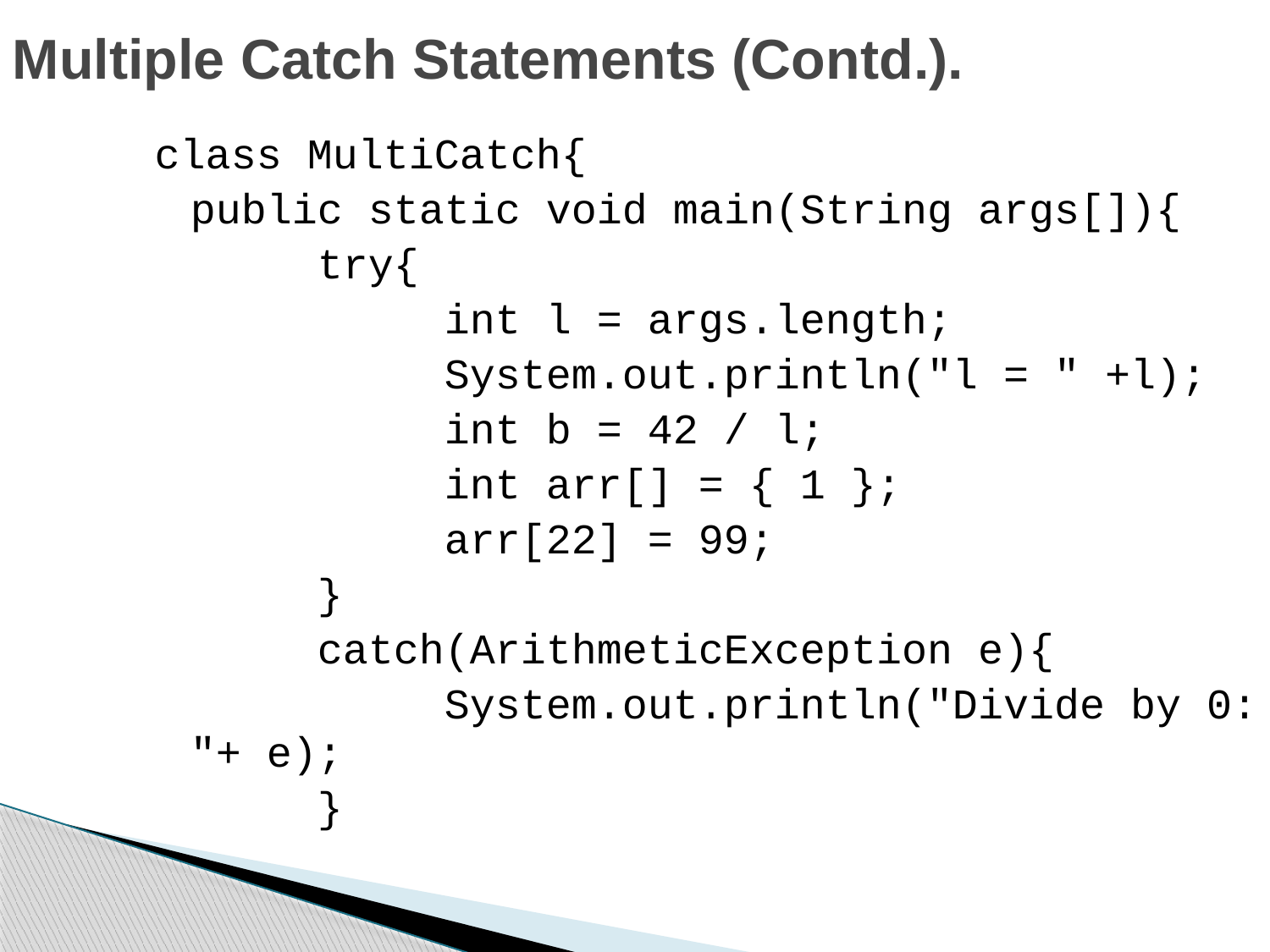

Multiple Catch Statements (Contd.).
class MultiCatch{
	public static void main(String args[]){
		try{
			int l = args.length;
			System.out.println("l = " +l);
			int b = 42 / l;
			int arr[] = { 1 };
			arr[22] = 99;
		}
		catch(ArithmeticException e){
			System.out.println("Divide by 0: "+ e);
		}